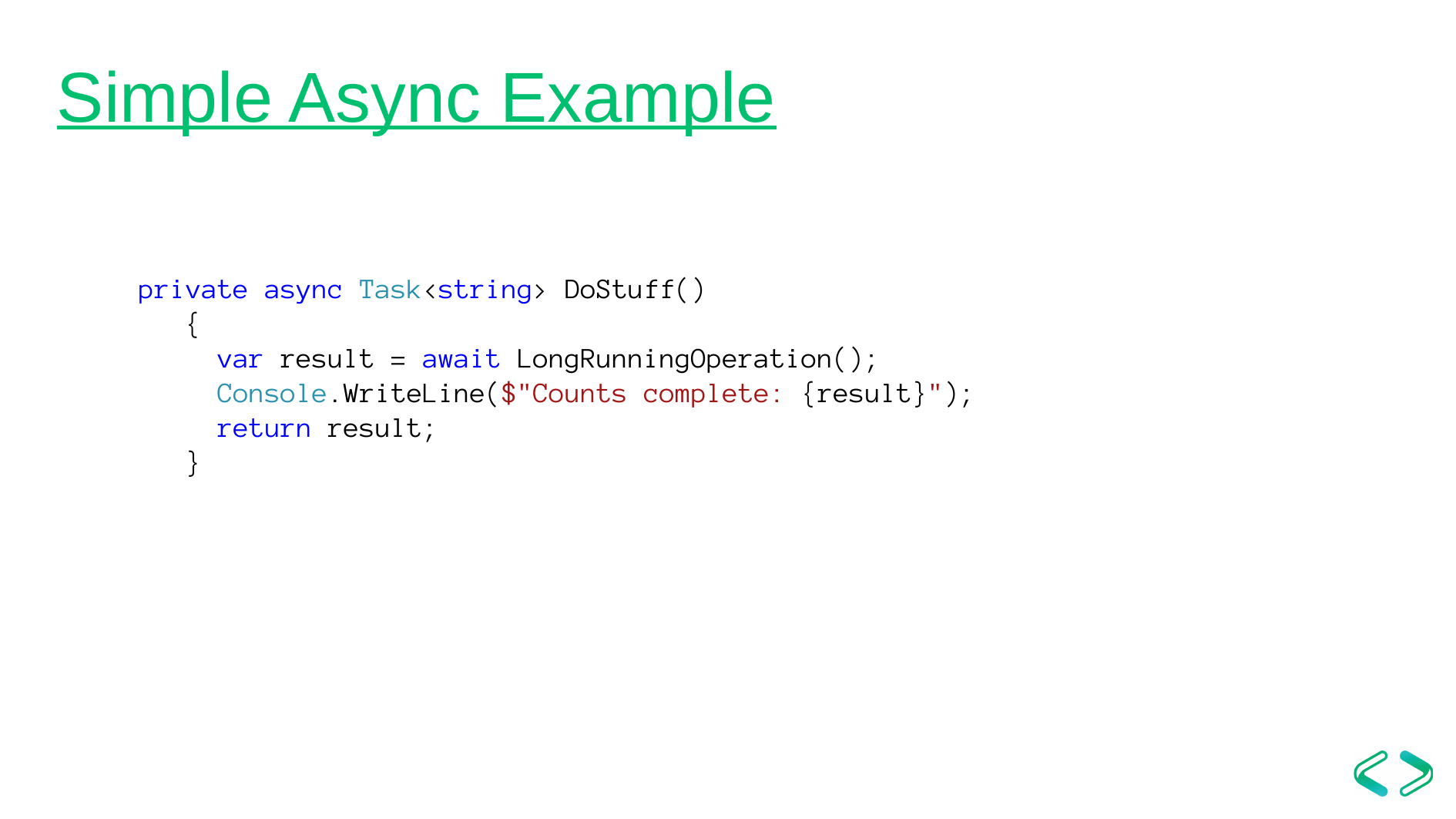

Simple Async Example
 private async Task<string> DoStuff()
    {
      var result = await LongRunningOperation();
      Console.WriteLine($"Counts complete: {result}");
      return result;
    }